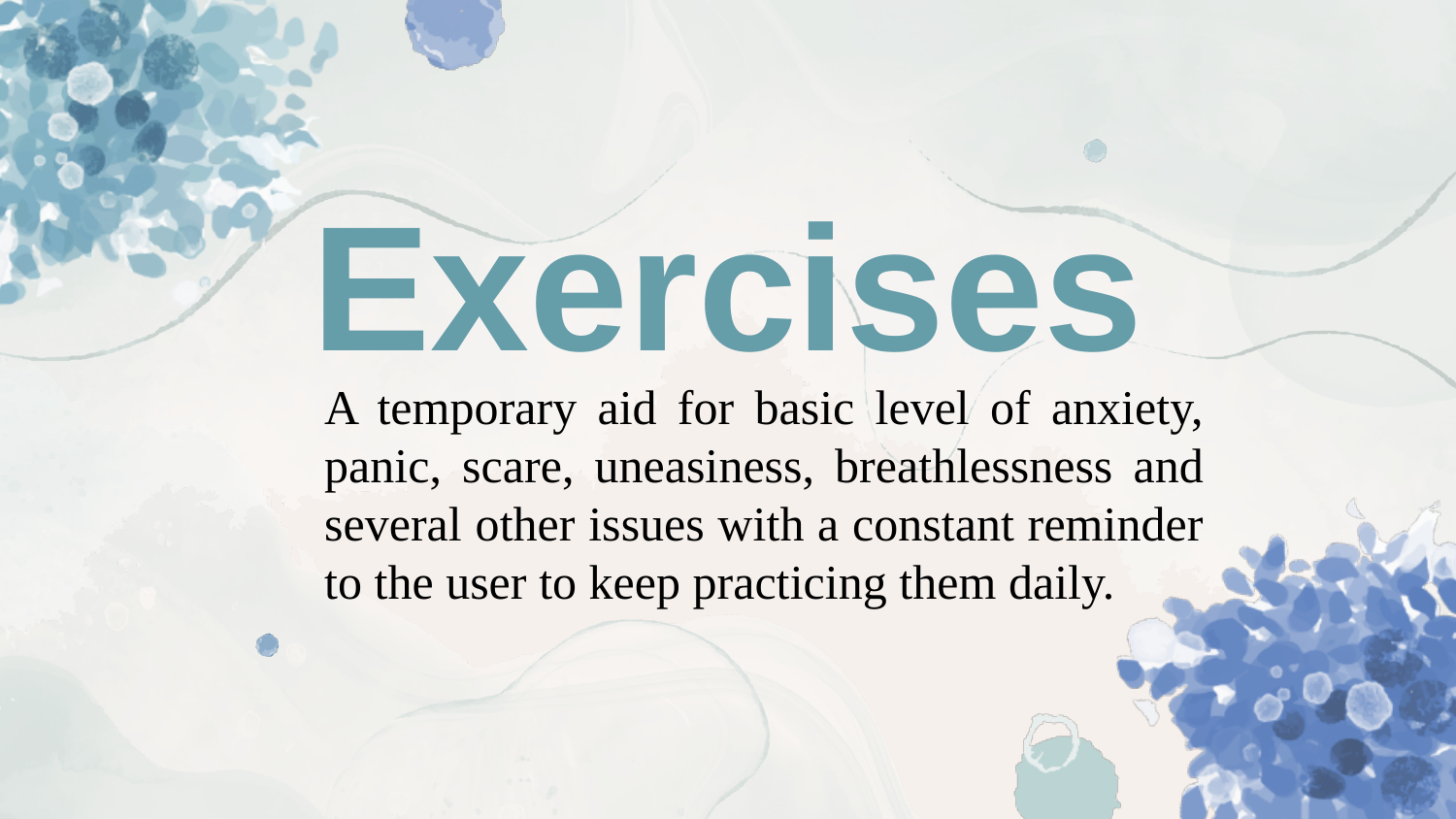

# Exercises
	A temporary aid for basic level of anxiety, panic, scare, uneasiness, breathlessness and several other issues with a constant reminder to the user to keep practicing them daily.